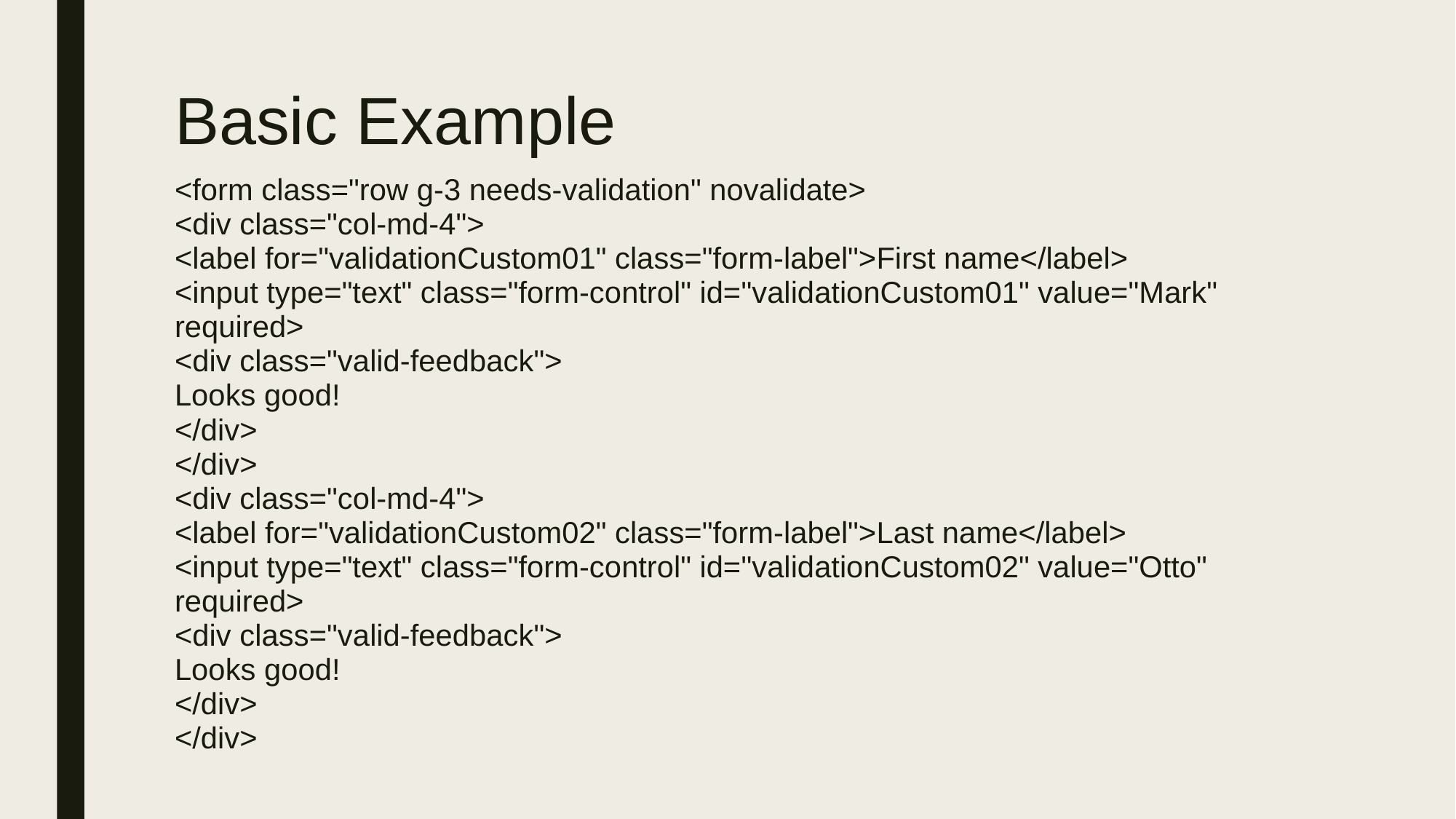

# Basic Example
<form class="row g-3 needs-validation" novalidate>
<div class="col-md-4">
<label for="validationCustom01" class="form-label">First name</label>
<input type="text" class="form-control" id="validationCustom01" value="Mark" required>
<div class="valid-feedback">
Looks good!
</div>
</div>
<div class="col-md-4">
<label for="validationCustom02" class="form-label">Last name</label>
<input type="text" class="form-control" id="validationCustom02" value="Otto" required>
<div class="valid-feedback">
Looks good!
</div>
</div>